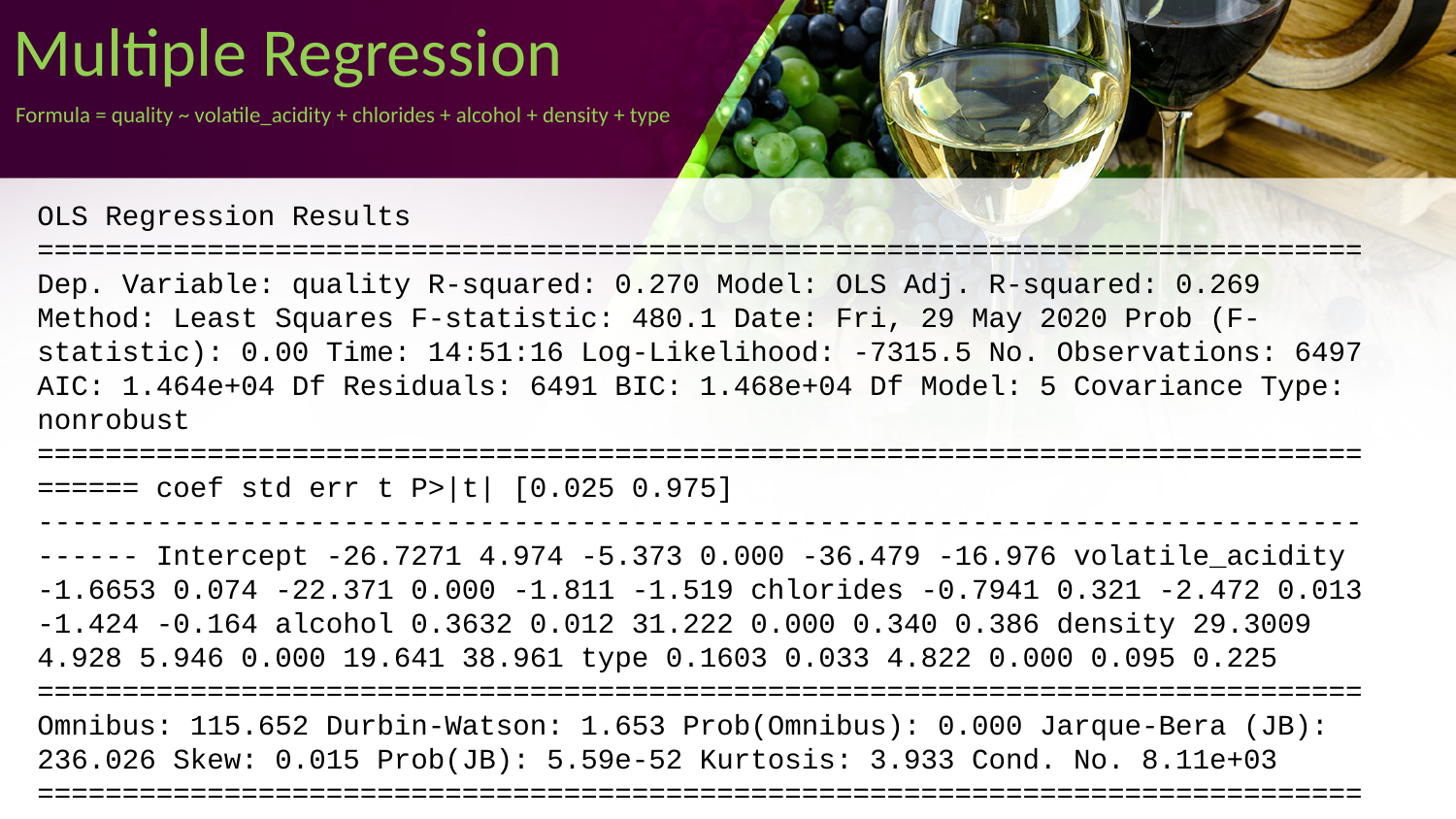

# Multiple Regression
Formula = quality ~ volatile_acidity + chlorides + alcohol + density + type
OLS Regression Results ============================================================================== Dep. Variable: quality R-squared: 0.270 Model: OLS Adj. R-squared: 0.269 Method: Least Squares F-statistic: 480.1 Date: Fri, 29 May 2020 Prob (F-statistic): 0.00 Time: 14:51:16 Log-Likelihood: -7315.5 No. Observations: 6497 AIC: 1.464e+04 Df Residuals: 6491 BIC: 1.468e+04 Df Model: 5 Covariance Type: nonrobust ==================================================================================== coef std err t P>|t| [0.025 0.975] ------------------------------------------------------------------------------------ Intercept -26.7271 4.974 -5.373 0.000 -36.479 -16.976 volatile_acidity -1.6653 0.074 -22.371 0.000 -1.811 -1.519 chlorides -0.7941 0.321 -2.472 0.013 -1.424 -0.164 alcohol 0.3632 0.012 31.222 0.000 0.340 0.386 density 29.3009 4.928 5.946 0.000 19.641 38.961 type 0.1603 0.033 4.822 0.000 0.095 0.225 ============================================================================== Omnibus: 115.652 Durbin-Watson: 1.653 Prob(Omnibus): 0.000 Jarque-Bera (JB): 236.026 Skew: 0.015 Prob(JB): 5.59e-52 Kurtosis: 3.933 Cond. No. 8.11e+03 ==============================================================================